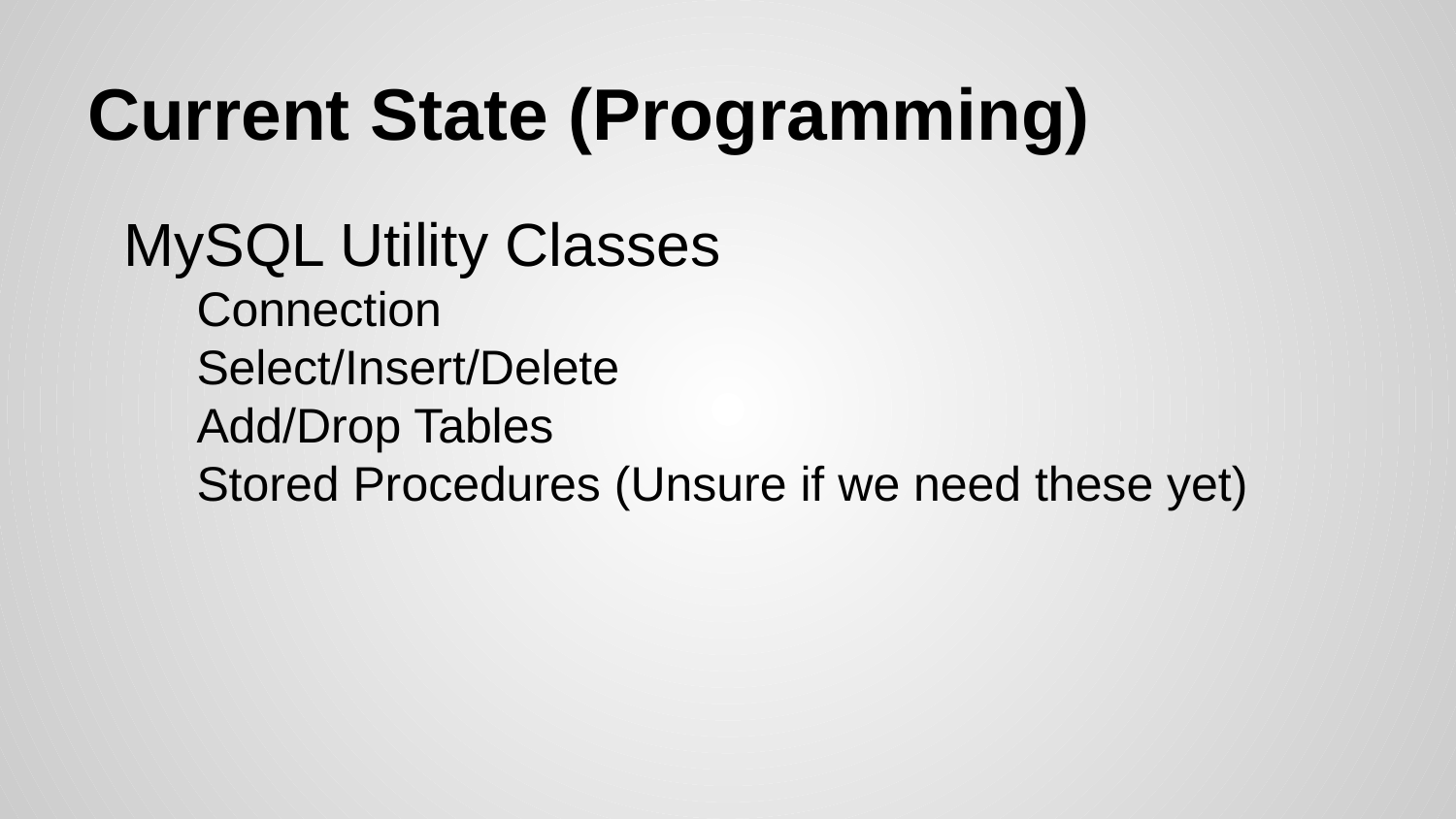

# Current State (Programming)
MySQL Utility Classes
Connection
Select/Insert/Delete
Add/Drop Tables
Stored Procedures (Unsure if we need these yet)